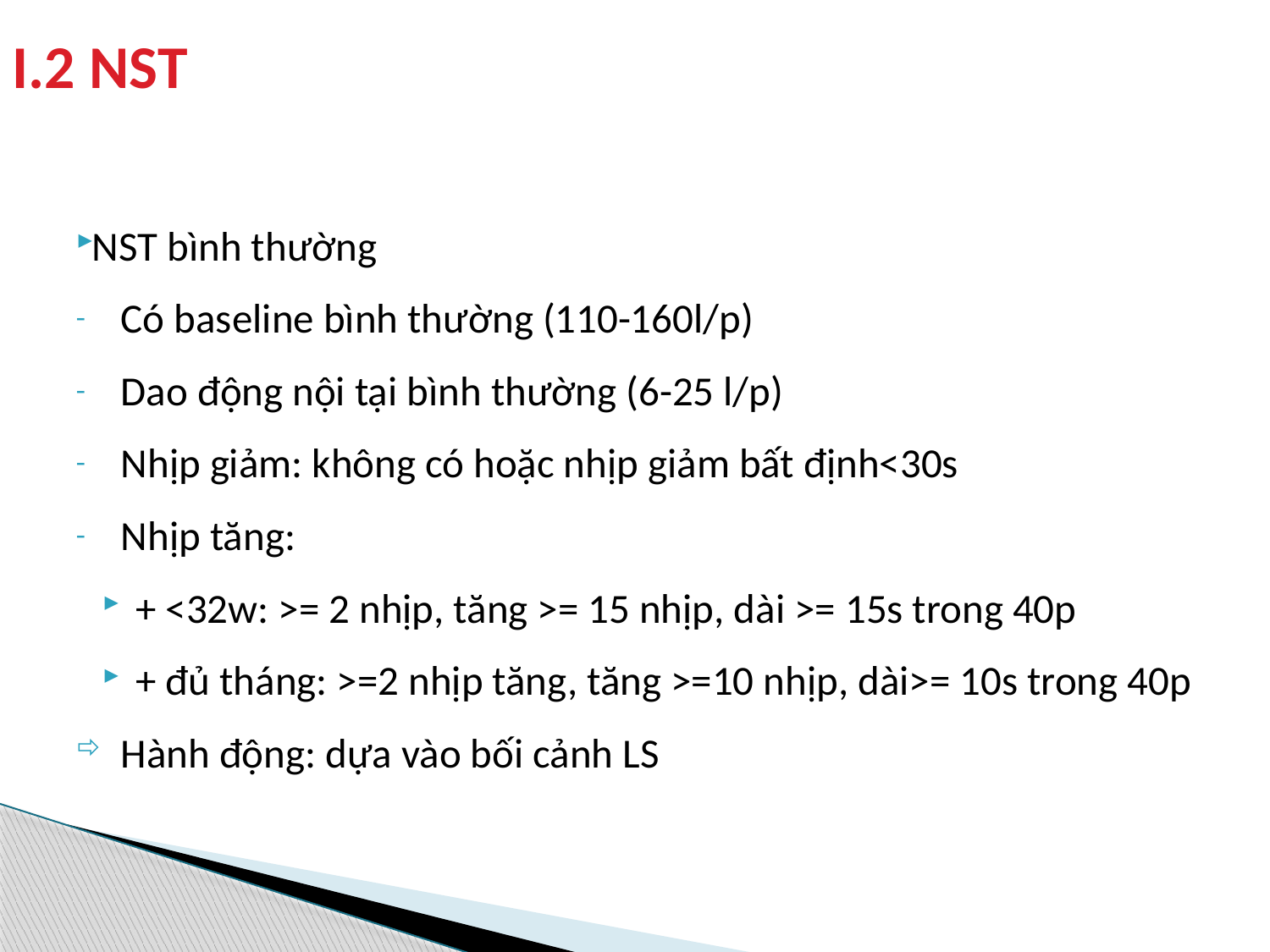

# I.2 NST
NST bình thường
Có baseline bình thường (110-160l/p)
Dao động nội tại bình thường (6-25 l/p)
Nhịp giảm: không có hoặc nhịp giảm bất định<30s
Nhịp tăng:
+ <32w: >= 2 nhịp, tăng >= 15 nhịp, dài >= 15s trong 40p
+ đủ tháng: >=2 nhịp tăng, tăng >=10 nhịp, dài>= 10s trong 40p
Hành động: dựa vào bối cảnh LS